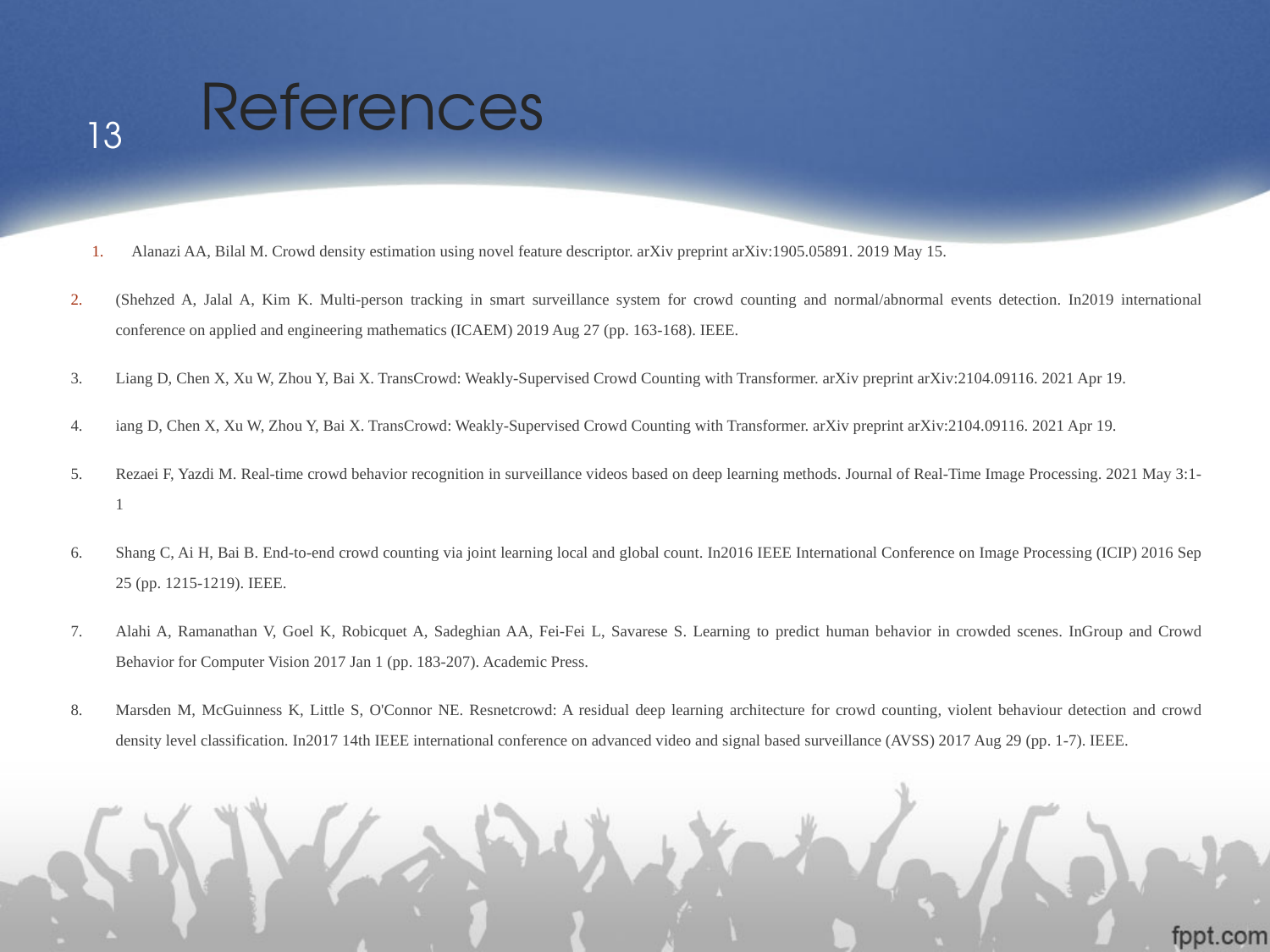

References
13
Alanazi AA, Bilal M. Crowd density estimation using novel feature descriptor. arXiv preprint arXiv:1905.05891. 2019 May 15.
(Shehzed A, Jalal A, Kim K. Multi-person tracking in smart surveillance system for crowd counting and normal/abnormal events detection. In2019 international conference on applied and engineering mathematics (ICAEM) 2019 Aug 27 (pp. 163-168). IEEE.
Liang D, Chen X, Xu W, Zhou Y, Bai X. TransCrowd: Weakly-Supervised Crowd Counting with Transformer. arXiv preprint arXiv:2104.09116. 2021 Apr 19.
iang D, Chen X, Xu W, Zhou Y, Bai X. TransCrowd: Weakly-Supervised Crowd Counting with Transformer. arXiv preprint arXiv:2104.09116. 2021 Apr 19.
Rezaei F, Yazdi M. Real-time crowd behavior recognition in surveillance videos based on deep learning methods. Journal of Real-Time Image Processing. 2021 May 3:1-1
Shang C, Ai H, Bai B. End-to-end crowd counting via joint learning local and global count. In2016 IEEE International Conference on Image Processing (ICIP) 2016 Sep 25 (pp. 1215-1219). IEEE.
Alahi A, Ramanathan V, Goel K, Robicquet A, Sadeghian AA, Fei-Fei L, Savarese S. Learning to predict human behavior in crowded scenes. InGroup and Crowd Behavior for Computer Vision 2017 Jan 1 (pp. 183-207). Academic Press.
Marsden M, McGuinness K, Little S, O'Connor NE. Resnetcrowd: A residual deep learning architecture for crowd counting, violent behaviour detection and crowd density level classification. In2017 14th IEEE international conference on advanced video and signal based surveillance (AVSS) 2017 Aug 29 (pp. 1-7). IEEE.